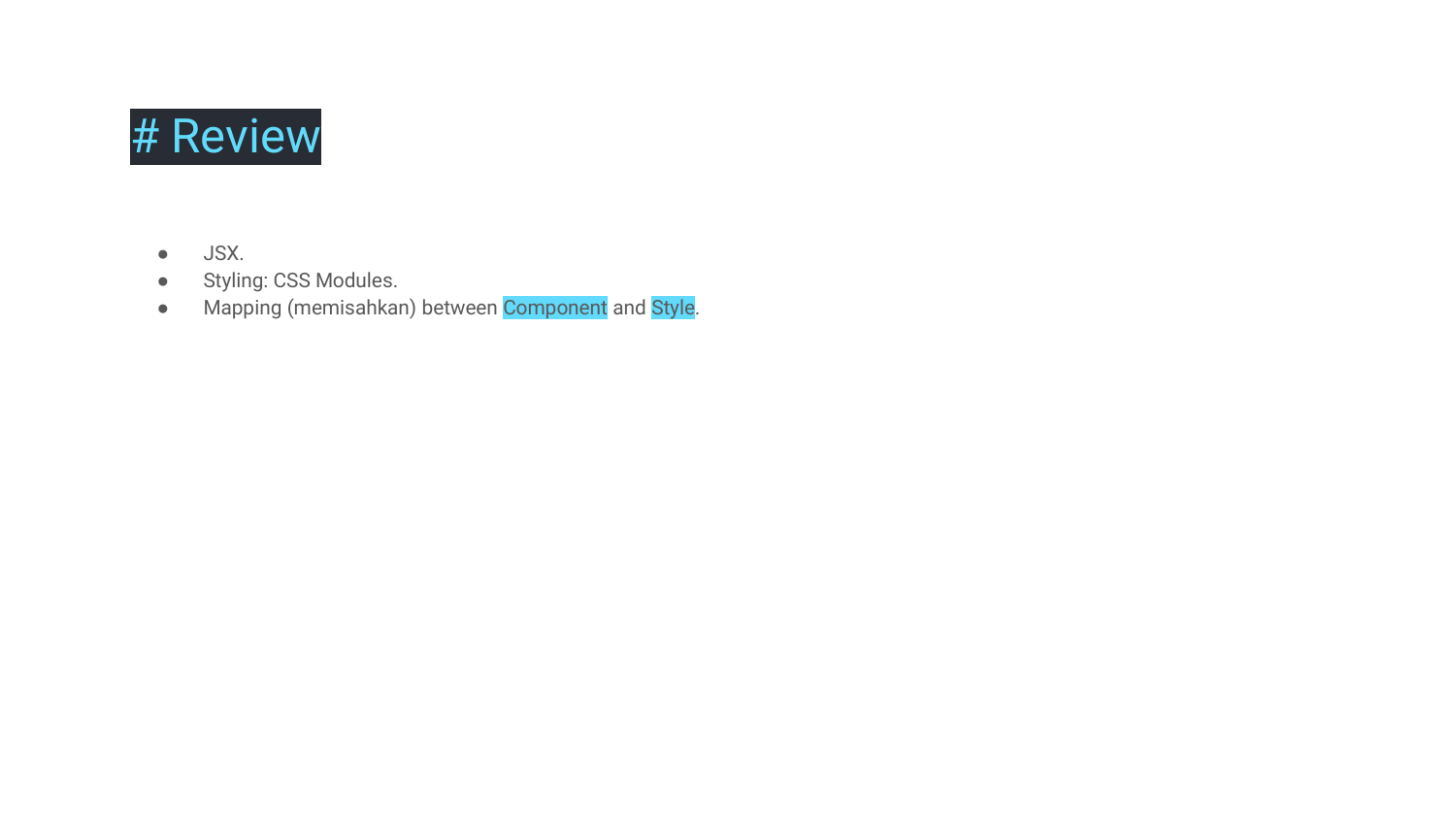

# Review
JSX.
Styling: CSS Modules.
Mapping (memisahkan) between Component and Style.